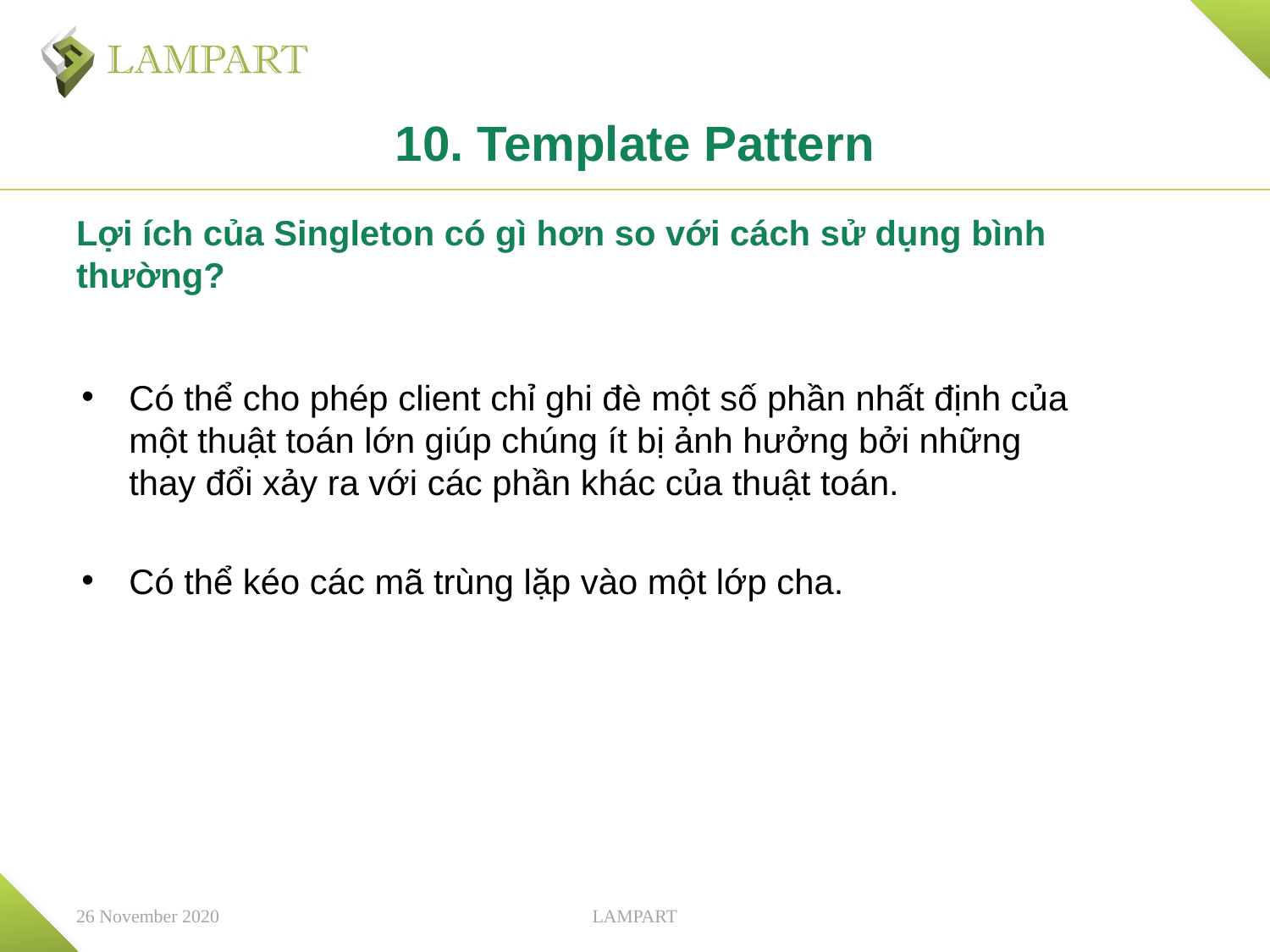

# 10. Template Pattern
Lợi ích của Singleton có gì hơn so với cách sử dụng bình thường?
Có thể cho phép client chỉ ghi đè một số phần nhất định của một thuật toán lớn giúp chúng ít bị ảnh hưởng bởi những thay đổi xảy ra với các phần khác của thuật toán.

Có thể kéo các mã trùng lặp vào một lớp cha.
26 November 2020
LAMPART
12